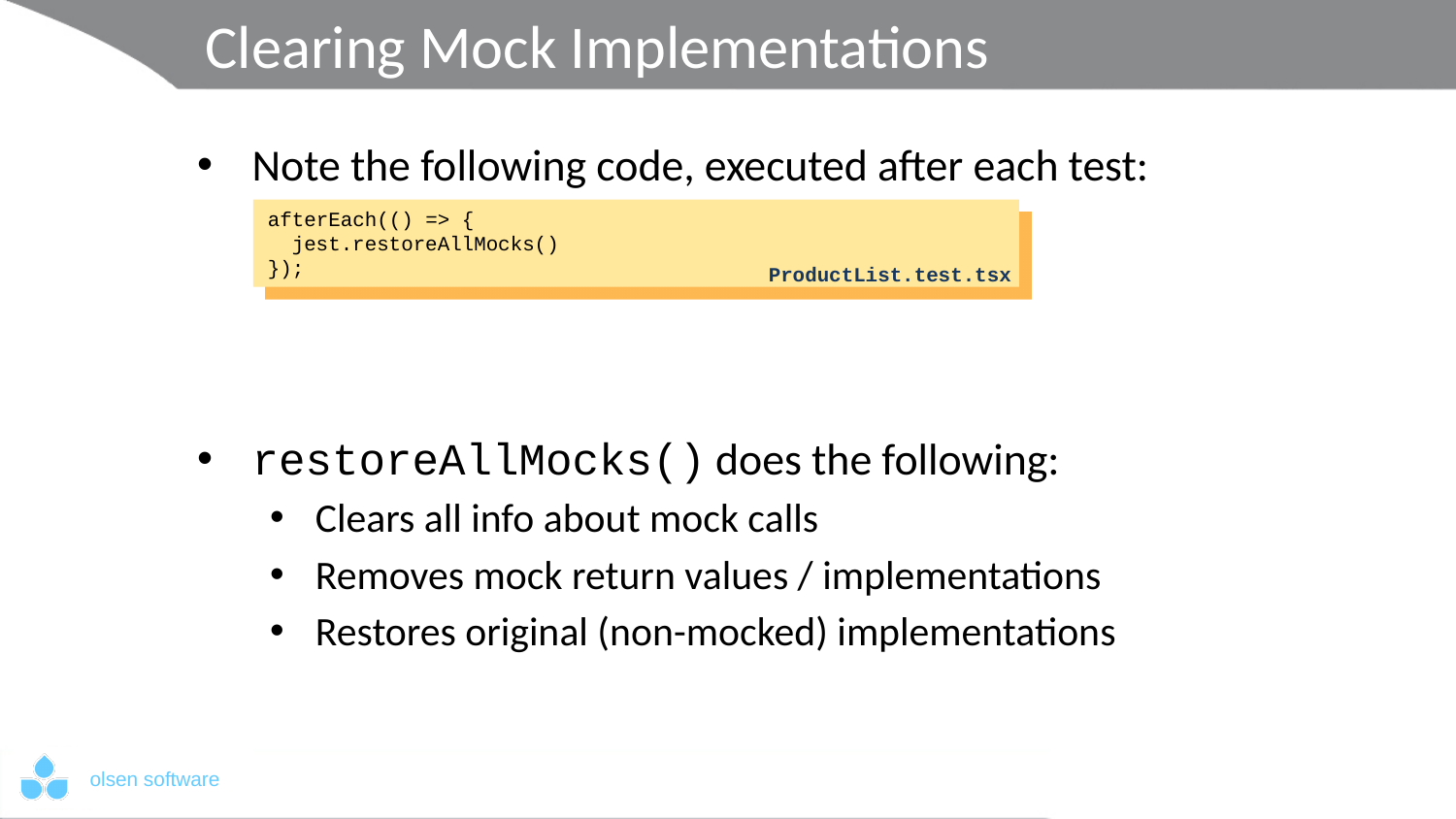

# Clearing Mock Implementations
Note the following code, executed after each test:

restoreAllMocks() does the following:
Clears all info about mock calls
Removes mock return values / implementations
Restores original (non-mocked) implementations

afterEach(() => {
  jest.restoreAllMocks()
});
ProductList.test.tsx